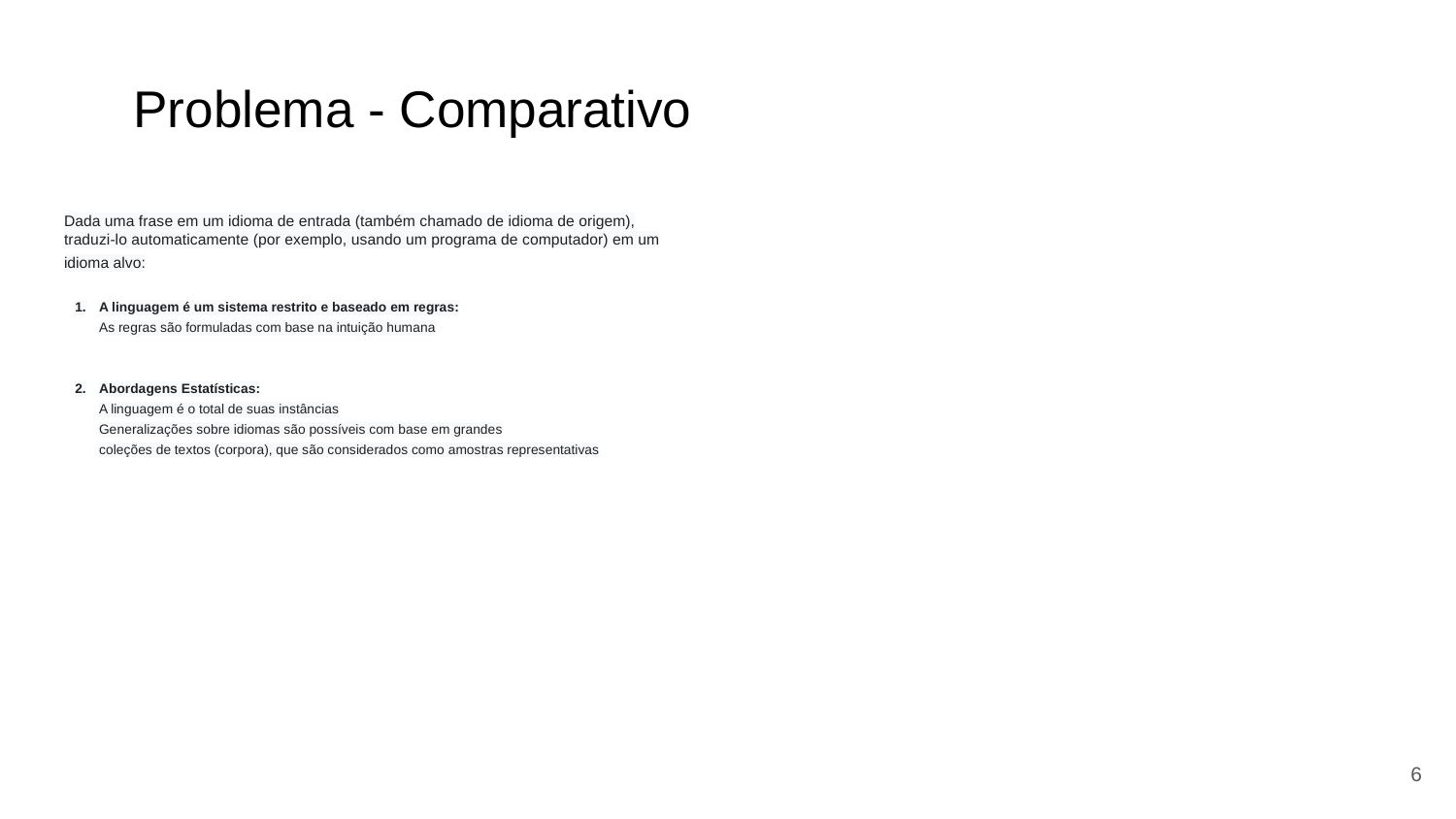

# Problema - Comparativo
Dada uma frase em um idioma de entrada (também chamado de idioma de origem),
traduzi-lo automaticamente (por exemplo, usando um programa de computador) em um
idioma alvo:

A linguagem é um sistema restrito e baseado em regras:
As regras são formuladas com base na intuição humana

Abordagens Estatísticas:
A linguagem é o total de suas instâncias
Generalizações sobre idiomas são possíveis com base em grandes
coleções de textos (corpora), que são considerados como amostras representativas

6